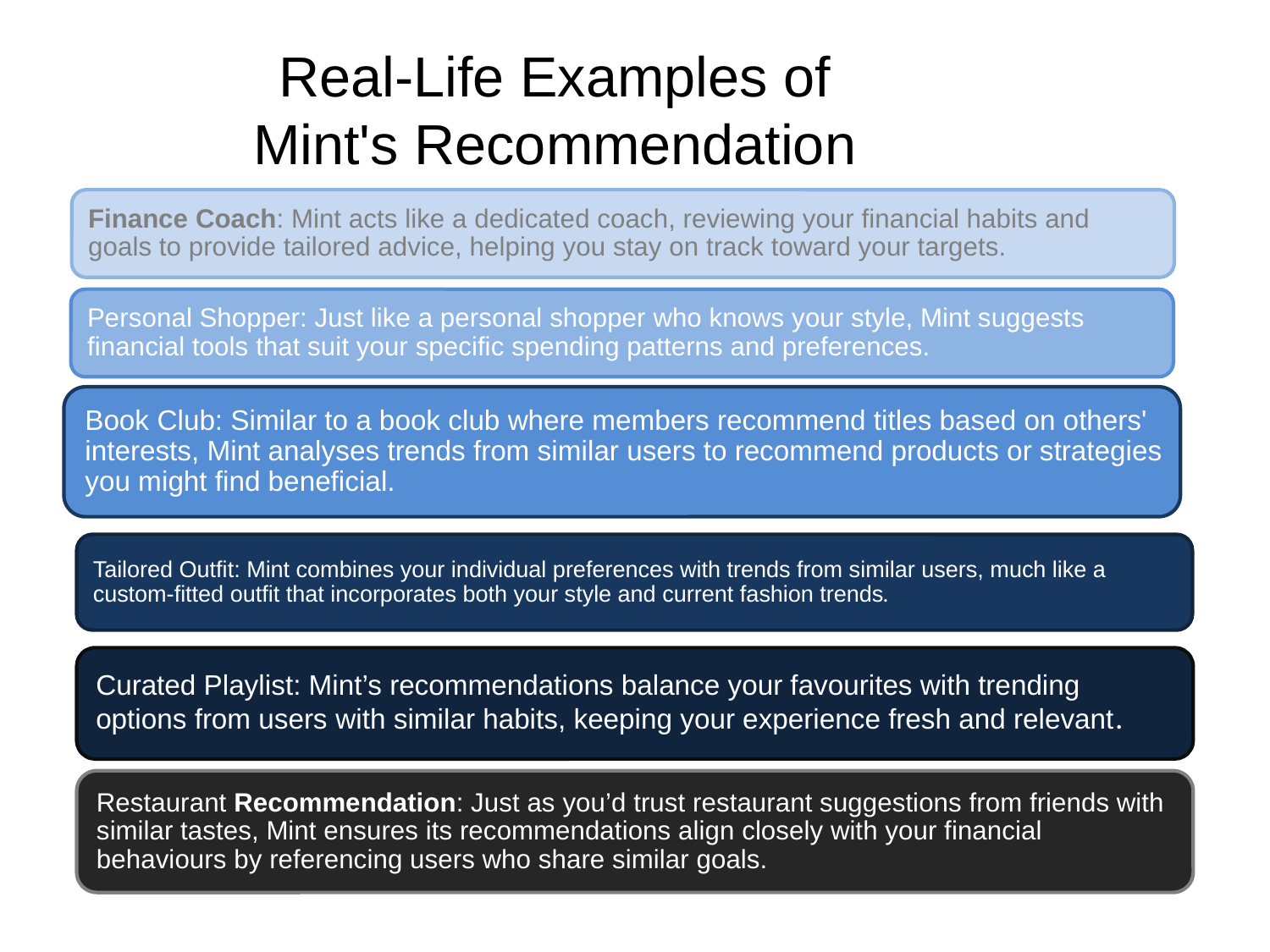

Real-Life Examples of Mint's Recommendation Algorithms

Finance Coach: Mint acts like a dedicated coach, reviewing your financial habits and goals to provide tailored advice, helping you stay on track toward your targets.
Personal Shopper: Just like a personal shopper who knows your style, Mint suggests financial tools that suit your specific spending patterns and preferences.
Book Club: Similar to a book club where members recommend titles based on others' interests, Mint analyses trends from similar users to recommend products or strategies you might find beneficial.
Tailored Outfit: Mint combines your individual preferences with trends from similar users, much like a custom-fitted outfit that incorporates both your style and current fashion trends.
Curated Playlist: Mint’s recommendations balance your favourites with trending options from users with similar habits, keeping your experience fresh and relevant.
Restaurant Recommendation: Just as you’d trust restaurant suggestions from friends with similar tastes, Mint ensures its recommendations align closely with your financial behaviours by referencing users who share similar goals.